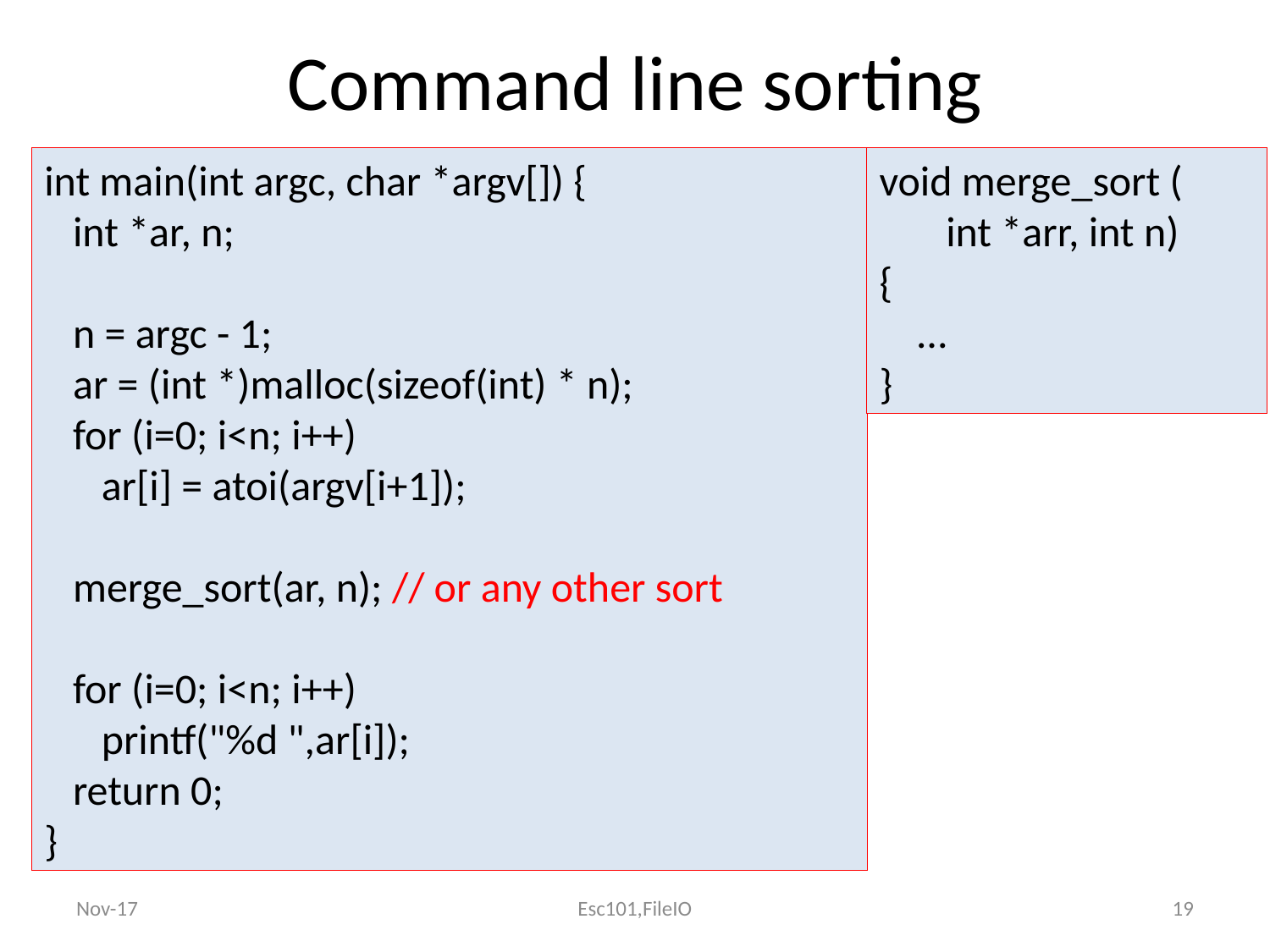

# Command line sorting
int main(int argc, char *argv[]) {
   int *ar, n;

   n = argc - 1;
   ar = (int *)malloc(sizeof(int) * n);
   for (i=0; i<n; i++)
      ar[i] = atoi(argv[i+1]);

   merge_sort(ar, n); // or any other sort

   for (i=0; i<n; i++)
      printf("%d ",ar[i]);
   return 0;
}
void merge_sort (
       int *arr, int n)
{
    …
}
Nov-17
19
Esc101,FileIO